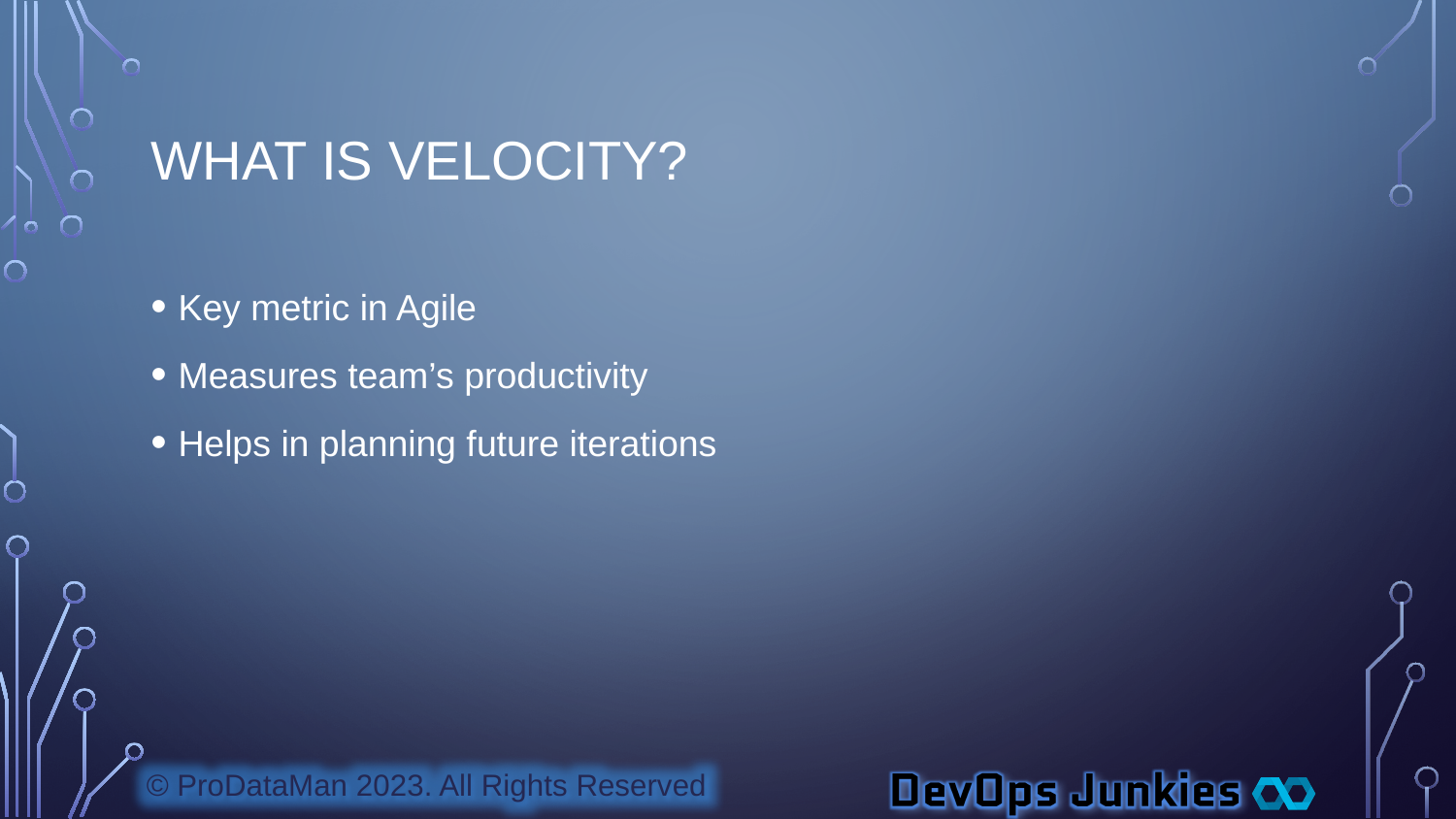

# What is Velocity?
Key metric in Agile
Measures team’s productivity
Helps in planning future iterations